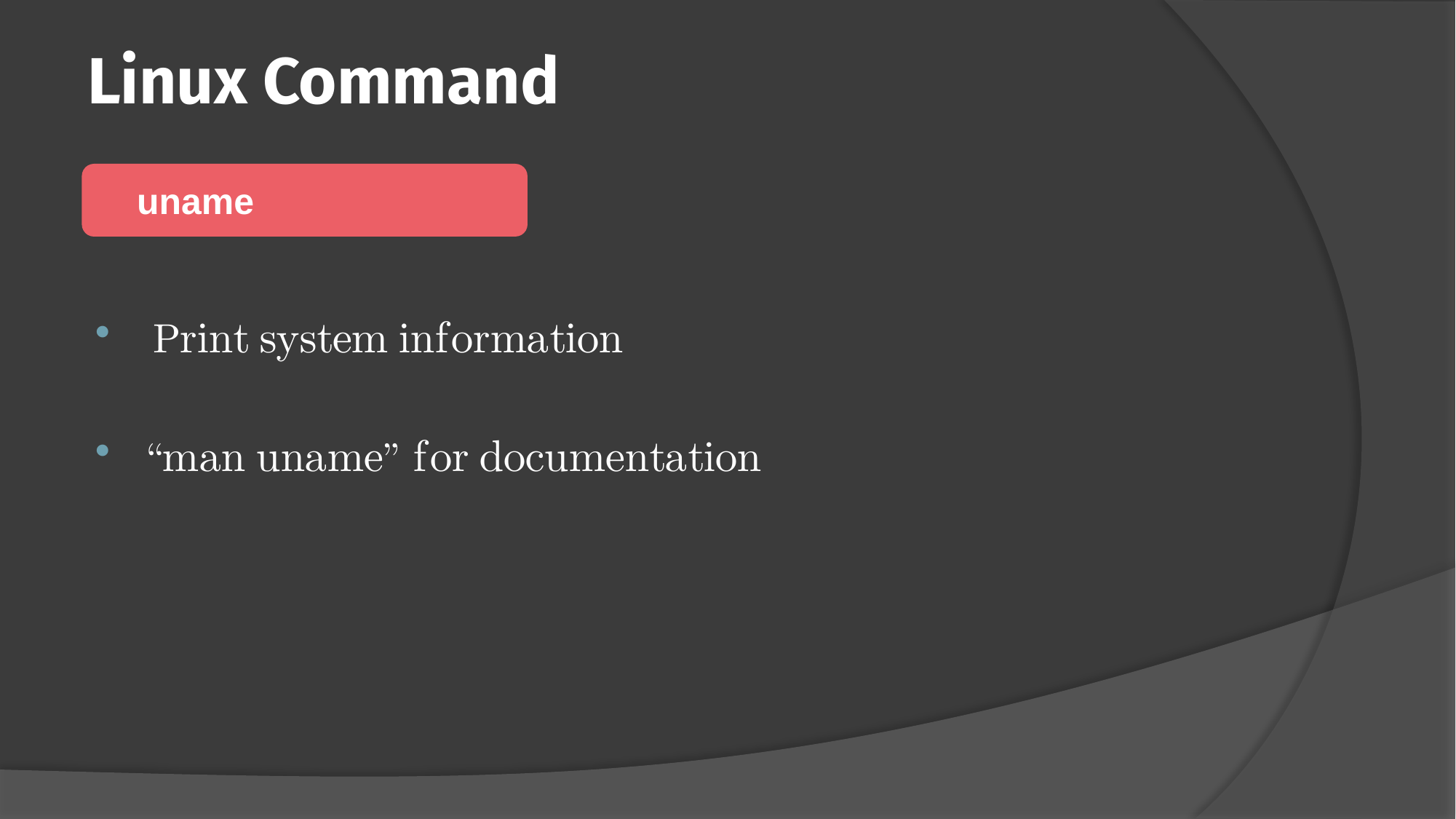

# Linux Command
    uname

 Print system information

“man uname” for documentation